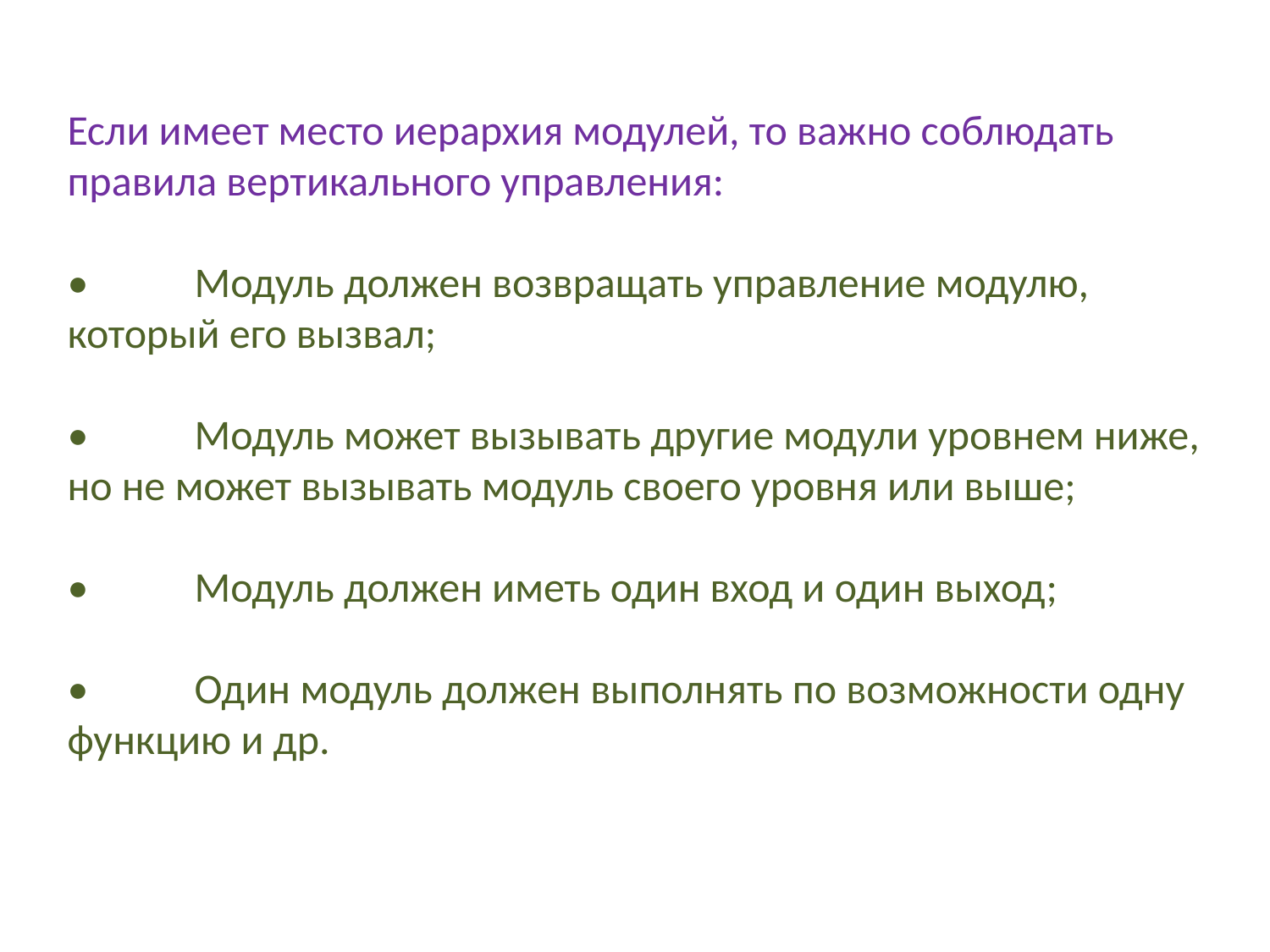

Если имеет место иерархия модулей, то важно соблюдать правила вертикального управления:

•	Модуль должен возвращать управление модулю, который его вызвал;

•	Модуль может вызывать другие модули уровнем ниже, но не может вызывать модуль своего уровня или выше;

•	Модуль должен иметь один вход и один выход;

•	Один модуль должен выполнять по возможности одну функцию и др.